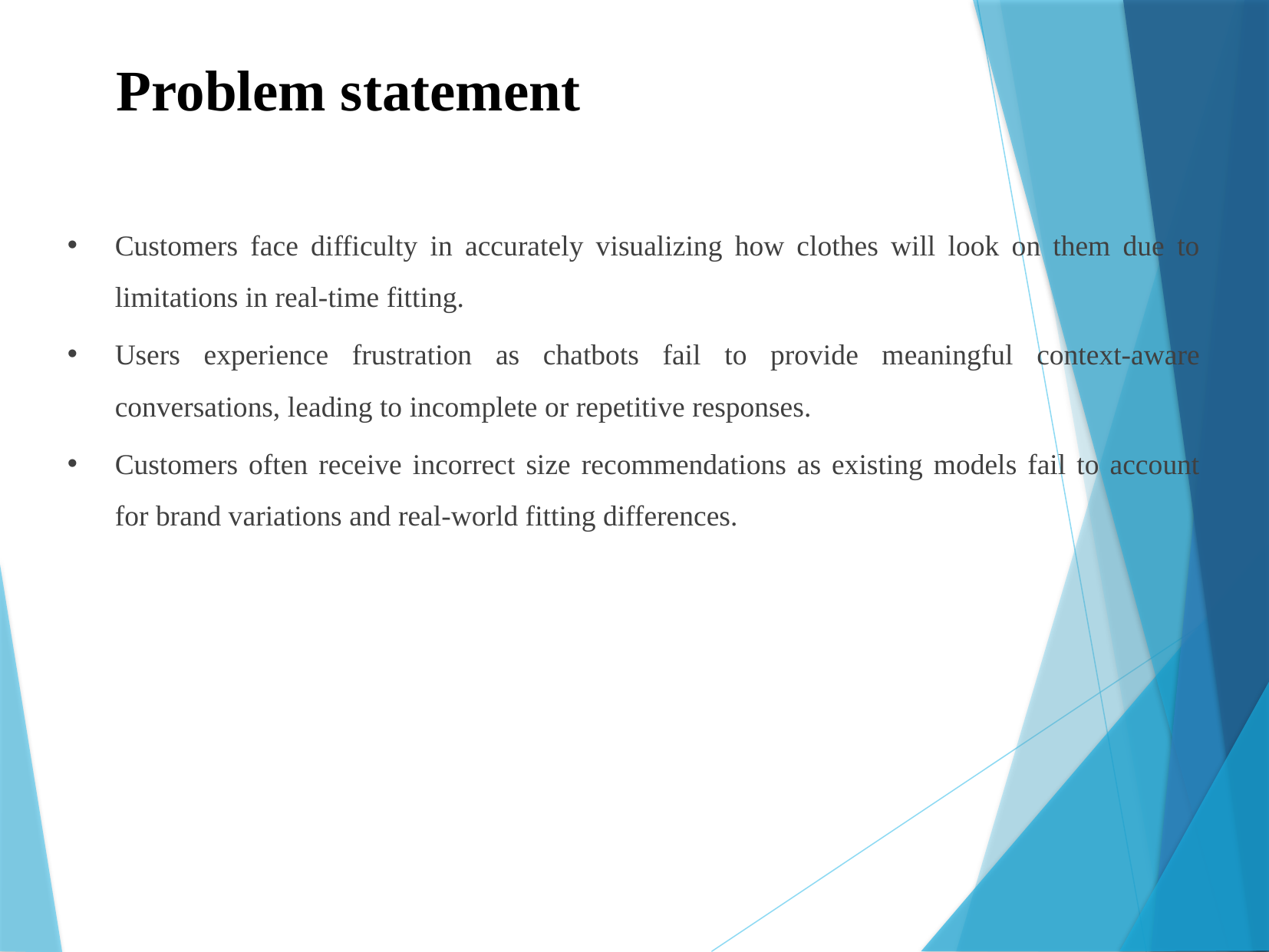

# Problem statement
Customers face difficulty in accurately visualizing how clothes will look on them due to limitations in real-time fitting.
Users experience frustration as chatbots fail to provide meaningful context-aware conversations, leading to incomplete or repetitive responses.
Customers often receive incorrect size recommendations as existing models fail to account for brand variations and real-world fitting differences.